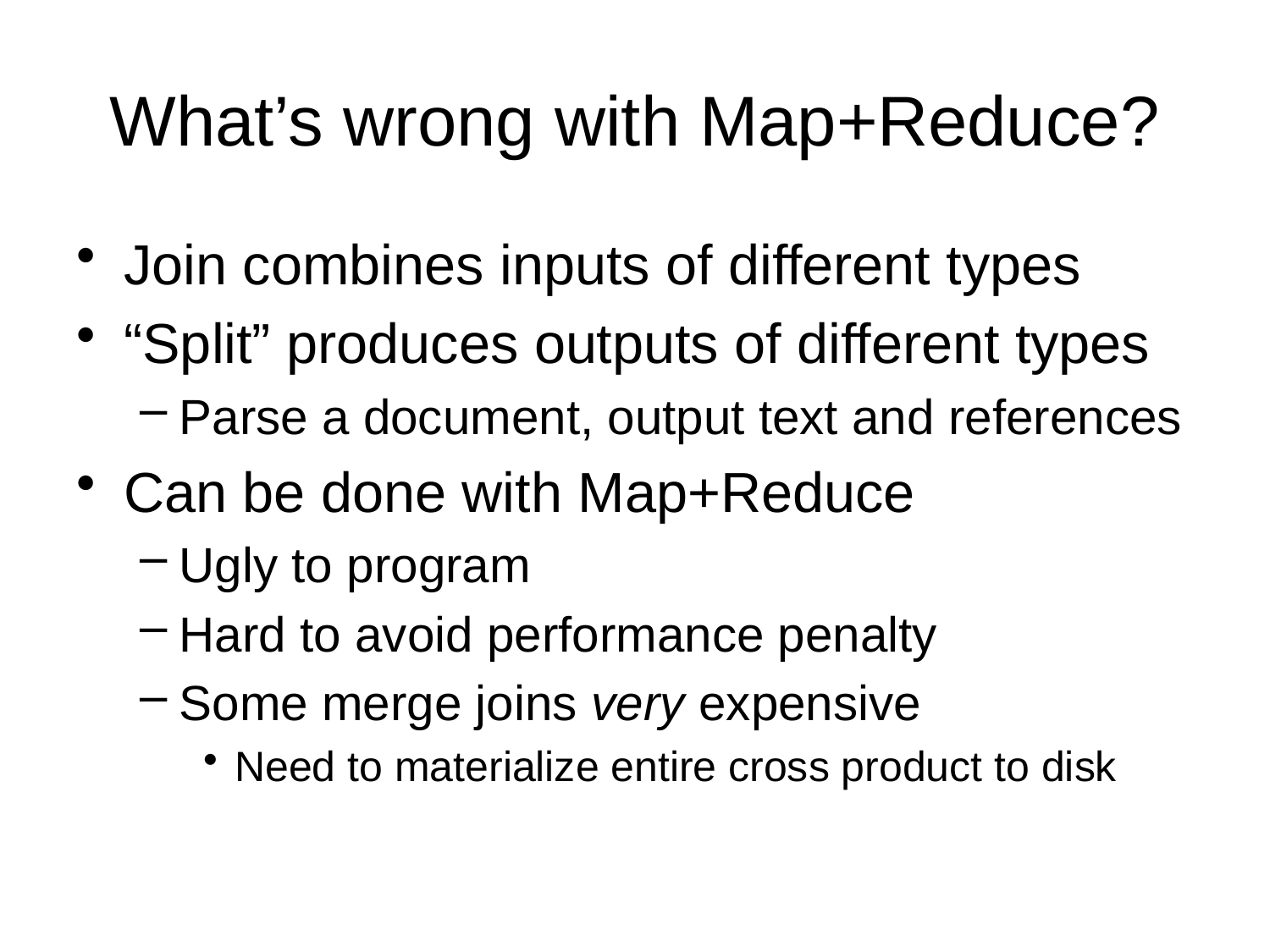

# What’s wrong with Map+Reduce?
Join combines inputs of different types
“Split” produces outputs of different types
Parse a document, output text and references
Can be done with Map+Reduce
Ugly to program
Hard to avoid performance penalty
Some merge joins very expensive
Need to materialize entire cross product to disk